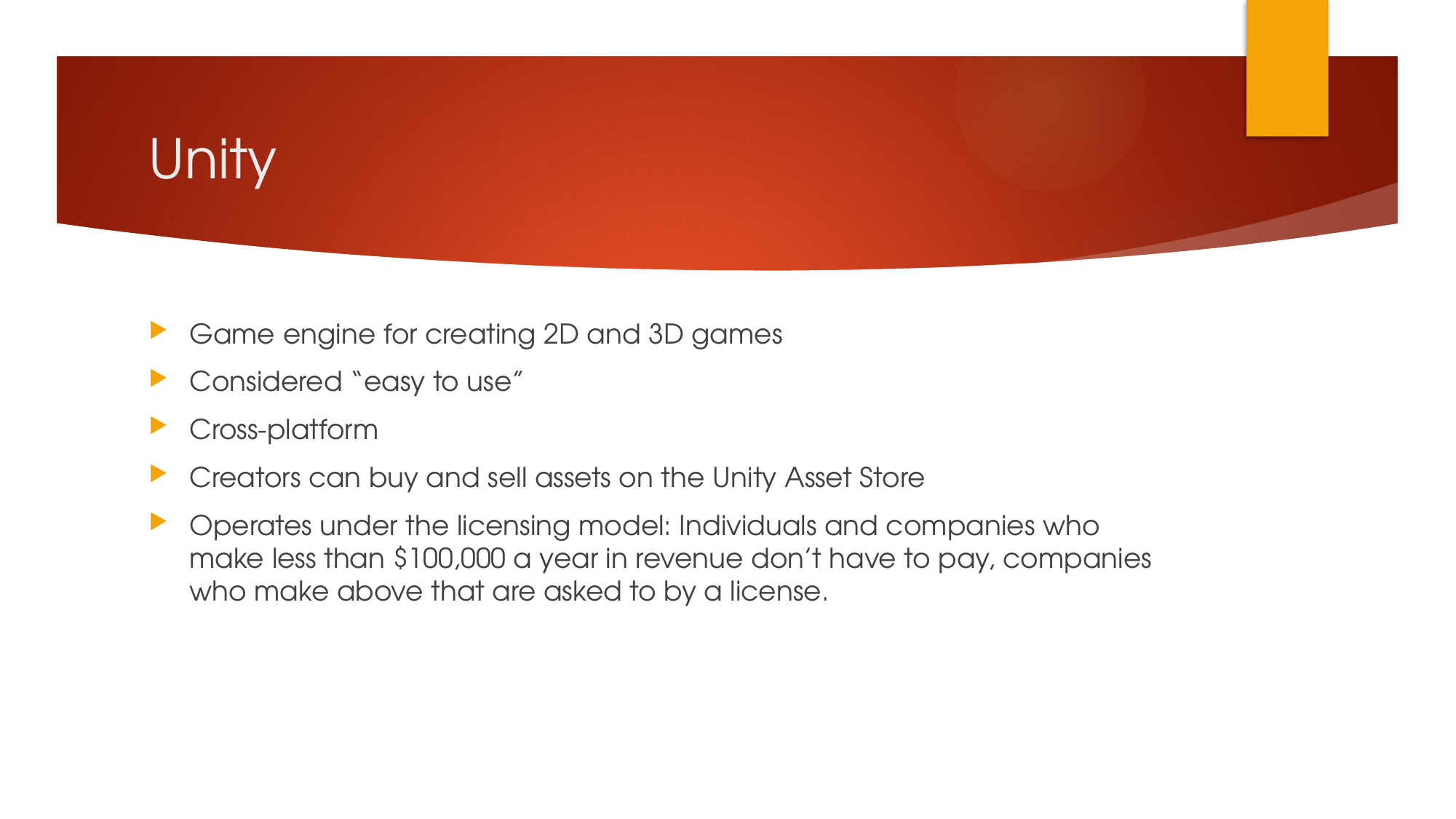

# Unity
Game engine for creating 2D and 3D games
Considered “easy to use”
Cross-platform
Creators can buy and sell assets on the Unity Asset Store
Operates under the licensing model: Individuals and companies who make less than $100,000 a year in revenue don’t have to pay, companies who make above that are asked to by a license.